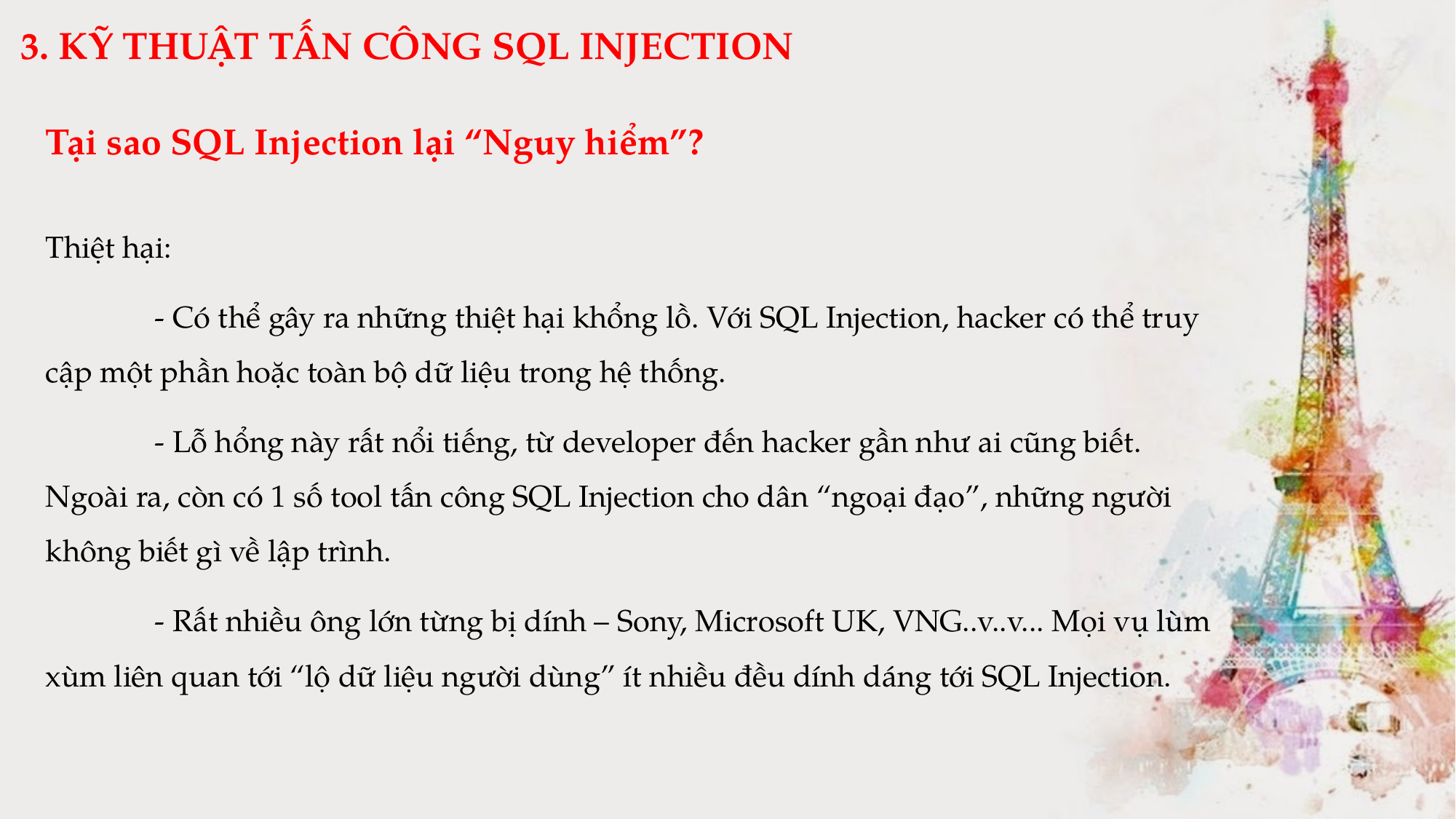

3. KỸ THUẬT TẤN CÔNG SQL INJECTION
Tại sao SQL Injection lại “Nguy hiểm”?
Thiệt hại:
	- Có thể gây ra những thiệt hại khổng lồ. Với SQL Injection, hacker có thể truy cập một phần hoặc toàn bộ dữ liệu trong hệ thống.
	- Lỗ hổng này rất nổi tiếng, từ developer đến hacker gần như ai cũng biết. Ngoài ra, còn có 1 số tool tấn công SQL Injection cho dân “ngoại đạo”, những người không biết gì về lập trình.
	- Rất nhiều ông lớn từng bị dính – Sony, Microsoft UK, VNG..v..v... Mọi vụ lùm xùm liên quan tới “lộ dữ liệu người dùng” ít nhiều đều dính dáng tới SQL Injection.